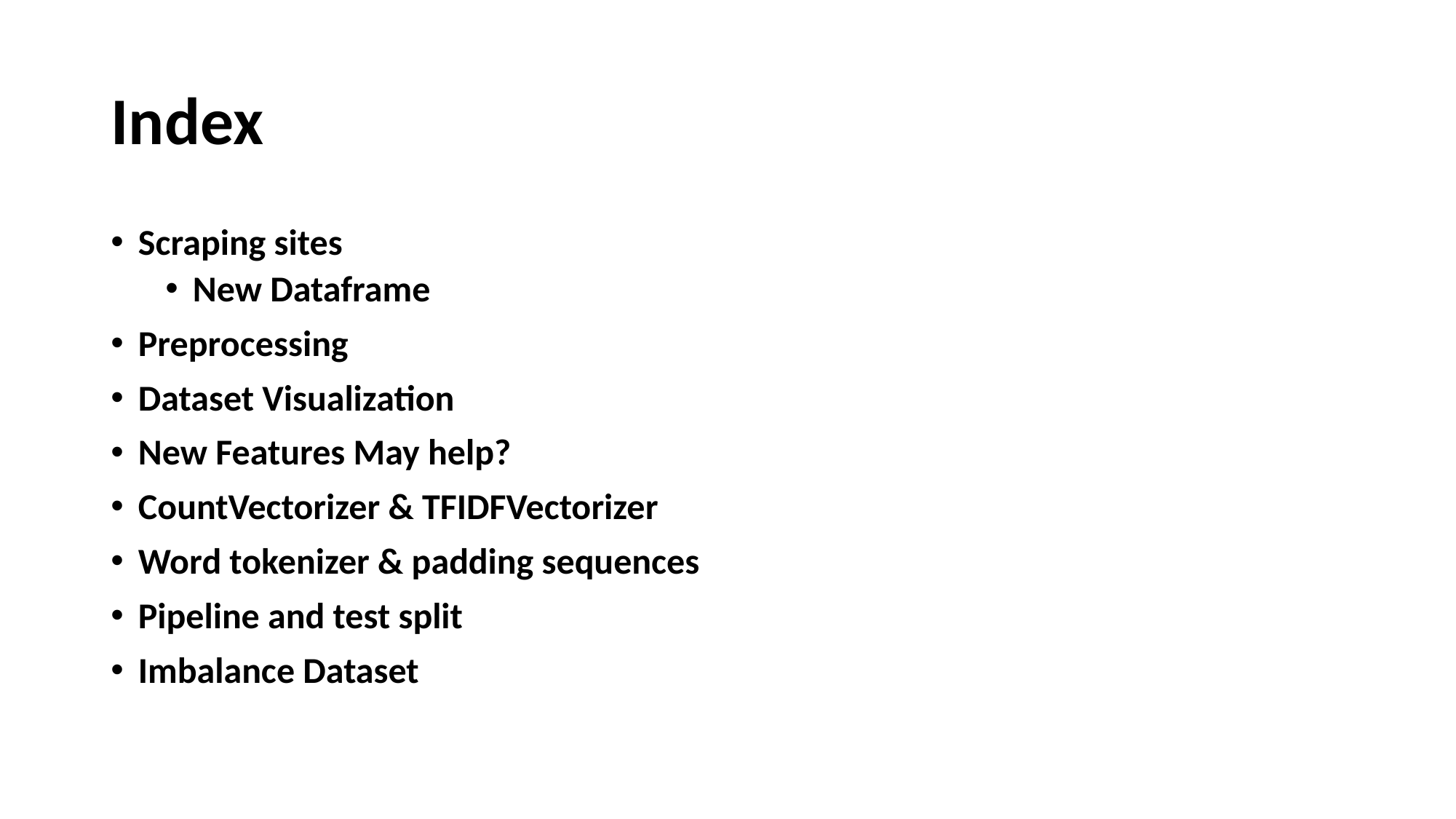

# Index
Scraping sites
New Dataframe
Preprocessing
Dataset Visualization
New Features May help?
CountVectorizer & TFIDFVectorizer
Word tokenizer & padding sequences
Pipeline and test split
Imbalance Dataset